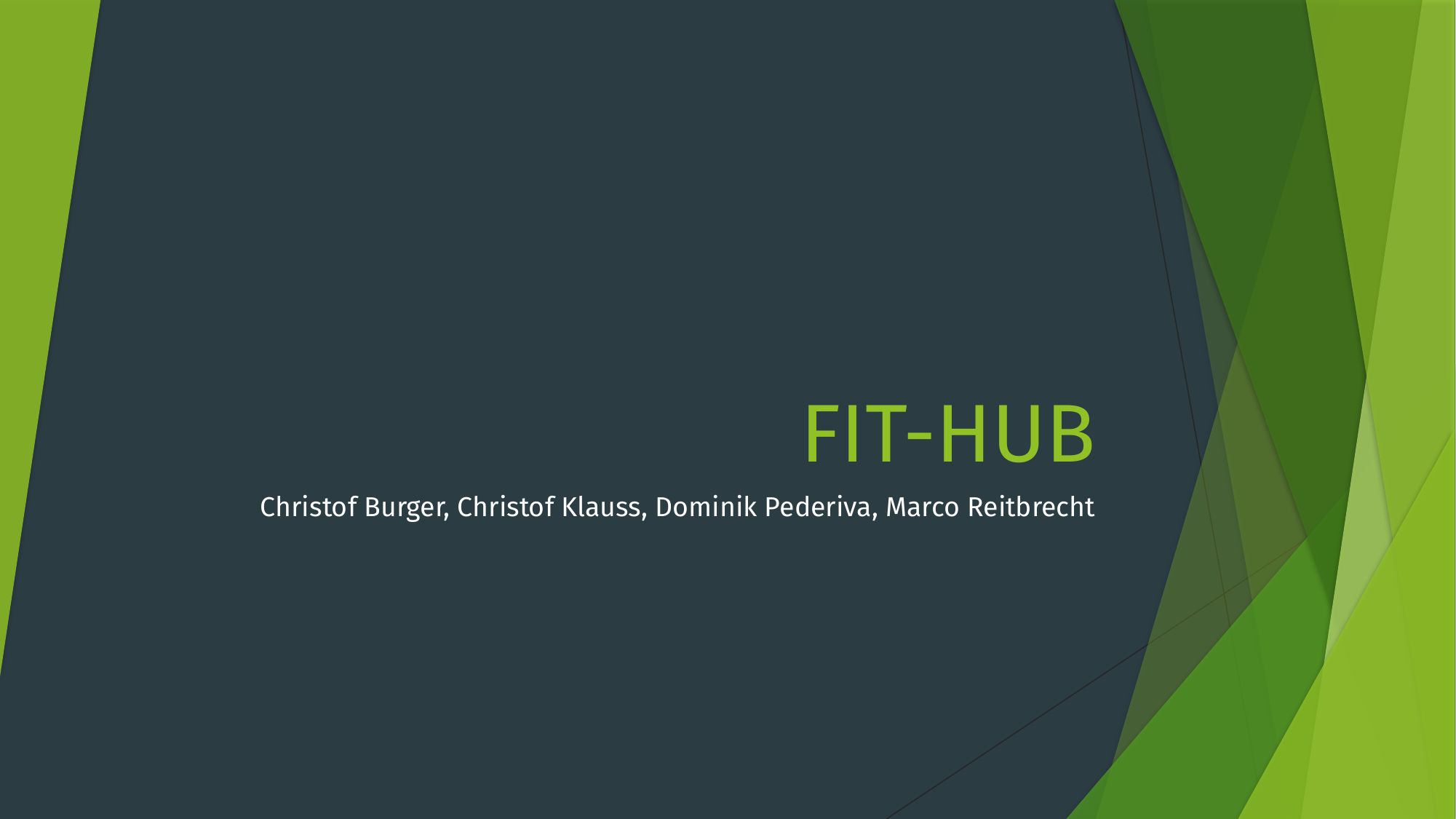

# FIT-HUB
Christof Burger, Christof Klauss, Dominik Pederiva, Marco Reitbrecht